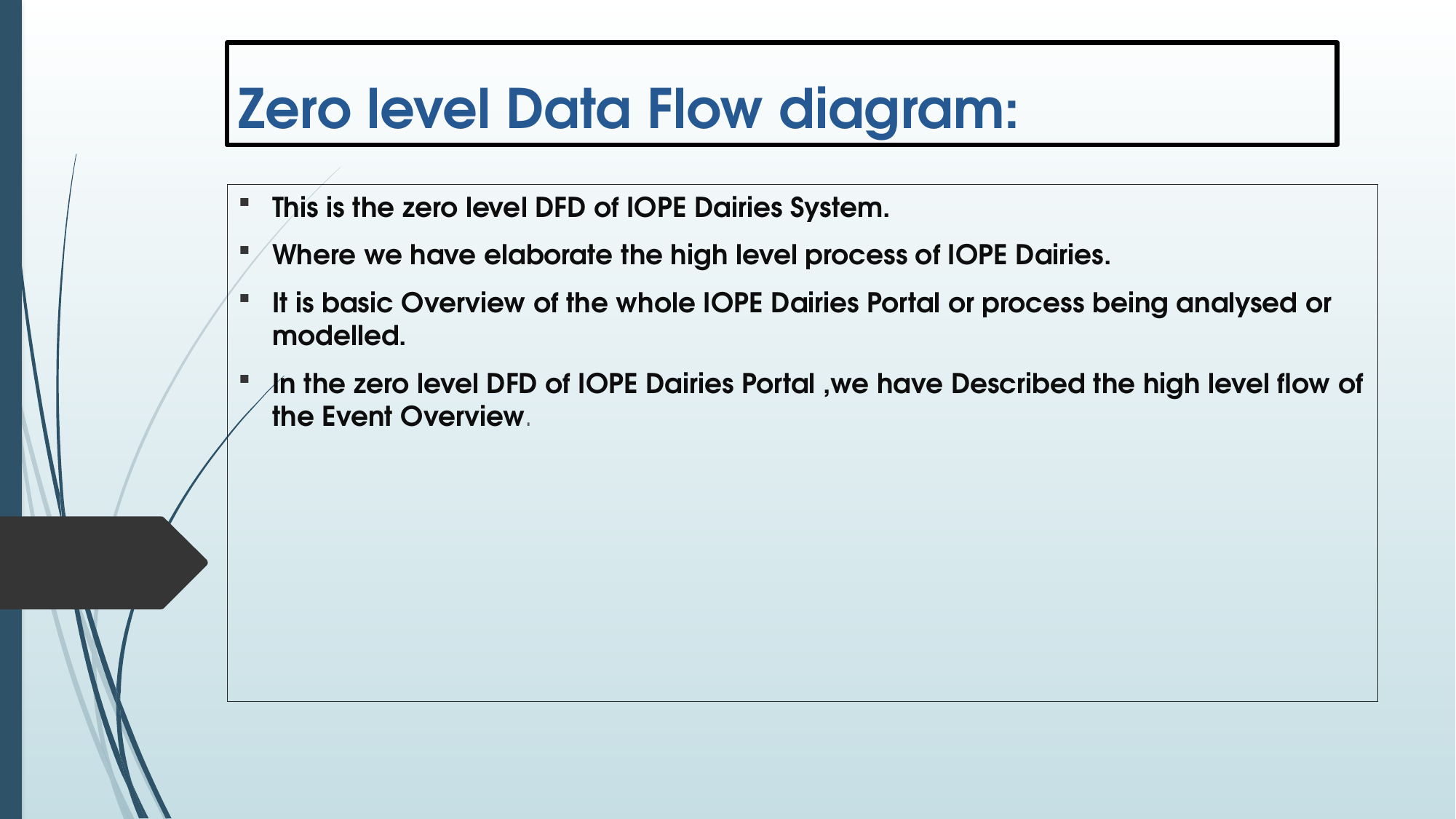

# Zero level Data Flow diagram:
This is the zero level DFD of IOPE Dairies System.
Where we have elaborate the high level process of IOPE Dairies.
It is basic Overview of the whole IOPE Dairies Portal or process being analysed or modelled.
In the zero level DFD of IOPE Dairies Portal ,we have Described the high level flow of the Event Overview.